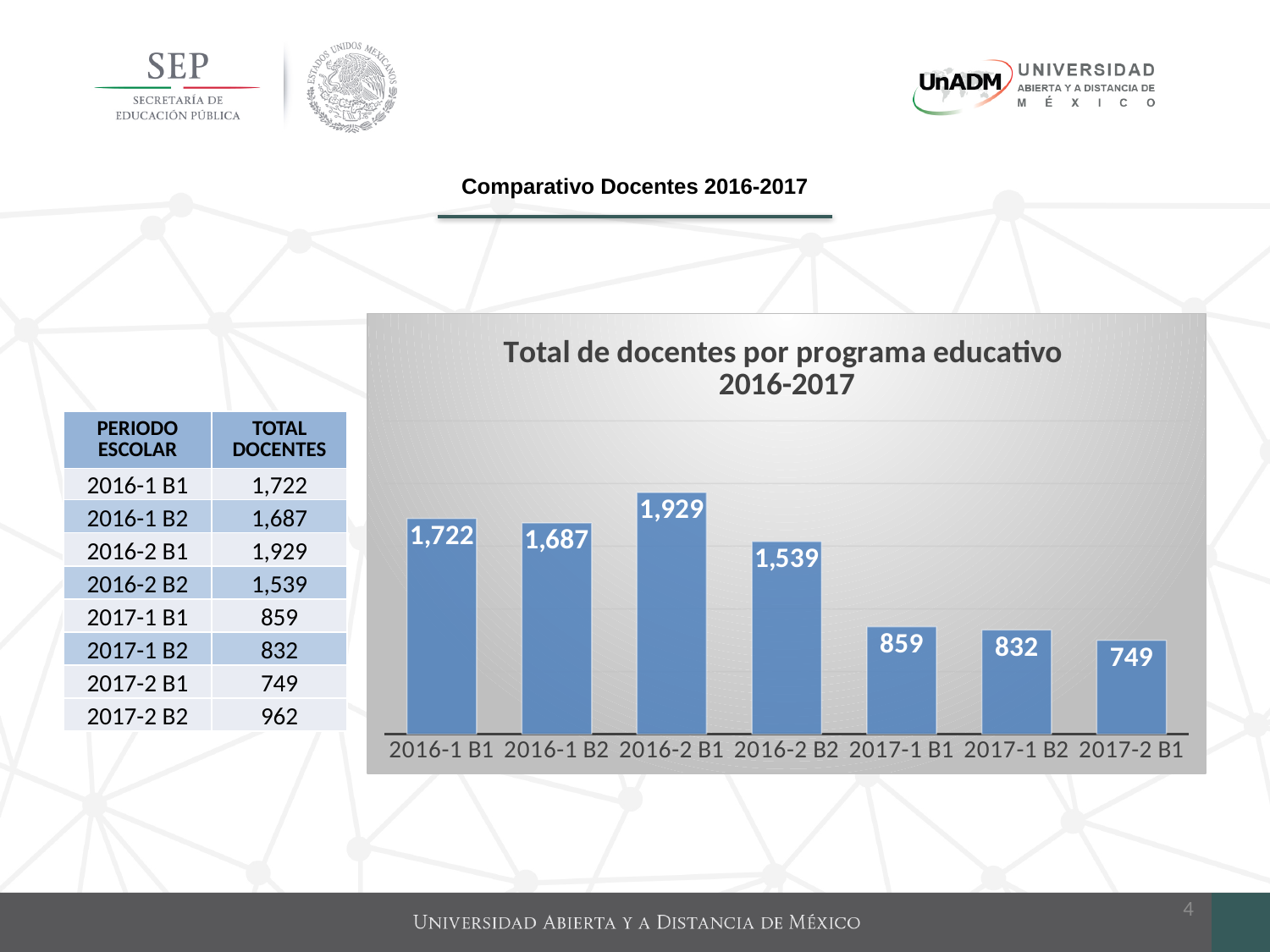

# Comparativo Docentes 2016-2017

### Chart: Total de docentes por programa educativo
2016-2017

| Category | TOTAL DOCENTES |
|---|---|
| 2016-1 B1 | 1722.0 |
| 2016-1 B2 | 1687.0 |
| 2016-2 B1 | 1929.0 |
| 2016-2 B2 | 1539.0 |
| 2017-1 B1 | 859.0 |
| 2017-1 B2 | 832.0 |
| 2017-2 B1 | 749.0 |
| PERIODO ESCOLAR | TOTAL DOCENTES |
| --- | --- |
| 2016-1 B1 | 1,722 |
| 2016-1 B2 | 1,687 |
| 2016-2 B1 | 1,929 |
| 2016-2 B2 | 1,539 |
| 2017-1 B1 | 859 |
| 2017-1 B2 | 832 |
| 2017-2 B1 | 749 |
| 2017-2 B2 | 962 |
4